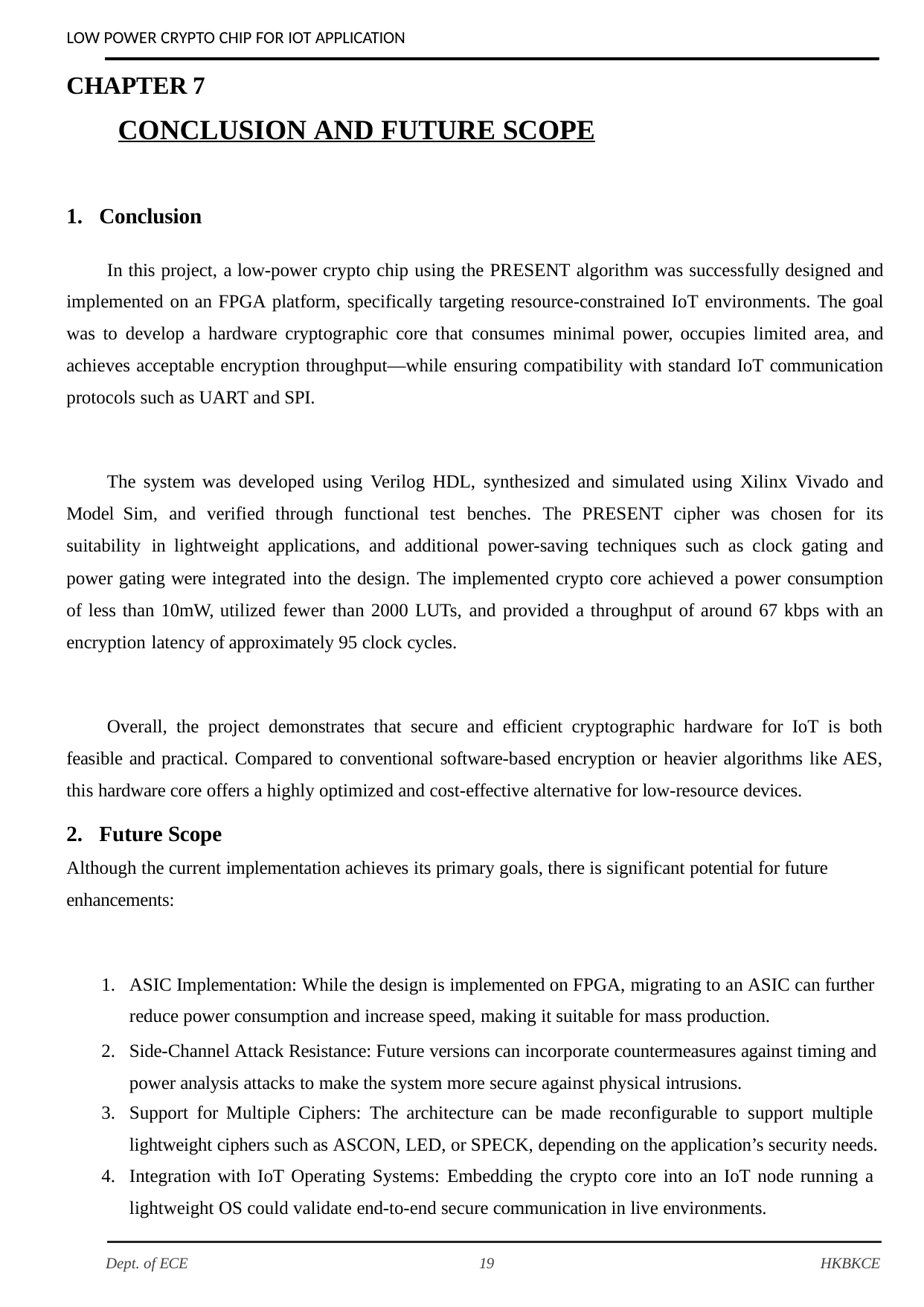

LOW POWER CRYPTO CHIP FOR IOT APPLICATION
CHAPTER 7
CONCLUSION AND FUTURE SCOPE

Conclusion
In this project, a low-power crypto chip using the PRESENT algorithm was successfully designed and implemented on an FPGA platform, specifically targeting resource-constrained IoT environments. The goal was to develop a hardware cryptographic core that consumes minimal power, occupies limited area, and achieves acceptable encryption throughput—while ensuring compatibility with standard IoT communication protocols such as UART and SPI.

The system was developed using Verilog HDL, synthesized and simulated using Xilinx Vivado and Model Sim, and verified through functional test benches. The PRESENT cipher was chosen for its suitability in lightweight applications, and additional power-saving techniques such as clock gating and power gating were integrated into the design. The implemented crypto core achieved a power consumption of less than 10mW, utilized fewer than 2000 LUTs, and provided a throughput of around 67 kbps with an encryption latency of approximately 95 clock cycles.

Overall, the project demonstrates that secure and efficient cryptographic hardware for IoT is both feasible and practical. Compared to conventional software-based encryption or heavier algorithms like AES, this hardware core offers a highly optimized and cost-effective alternative for low-resource devices.
Future Scope
Although the current implementation achieves its primary goals, there is significant potential for future enhancements:

ASIC Implementation: While the design is implemented on FPGA, migrating to an ASIC can further reduce power consumption and increase speed, making it suitable for mass production.
Side-Channel Attack Resistance: Future versions can incorporate countermeasures against timing and power analysis attacks to make the system more secure against physical intrusions.
Support for Multiple Ciphers: The architecture can be made reconfigurable to support multiple
lightweight ciphers such as ASCON, LED, or SPECK, depending on the application’s security needs.
Integration with IoT Operating Systems: Embedding the crypto core into an IoT node running a lightweight OS could validate end-to-end secure communication in live environments.

Dept. of ECE
19
HKBKCE